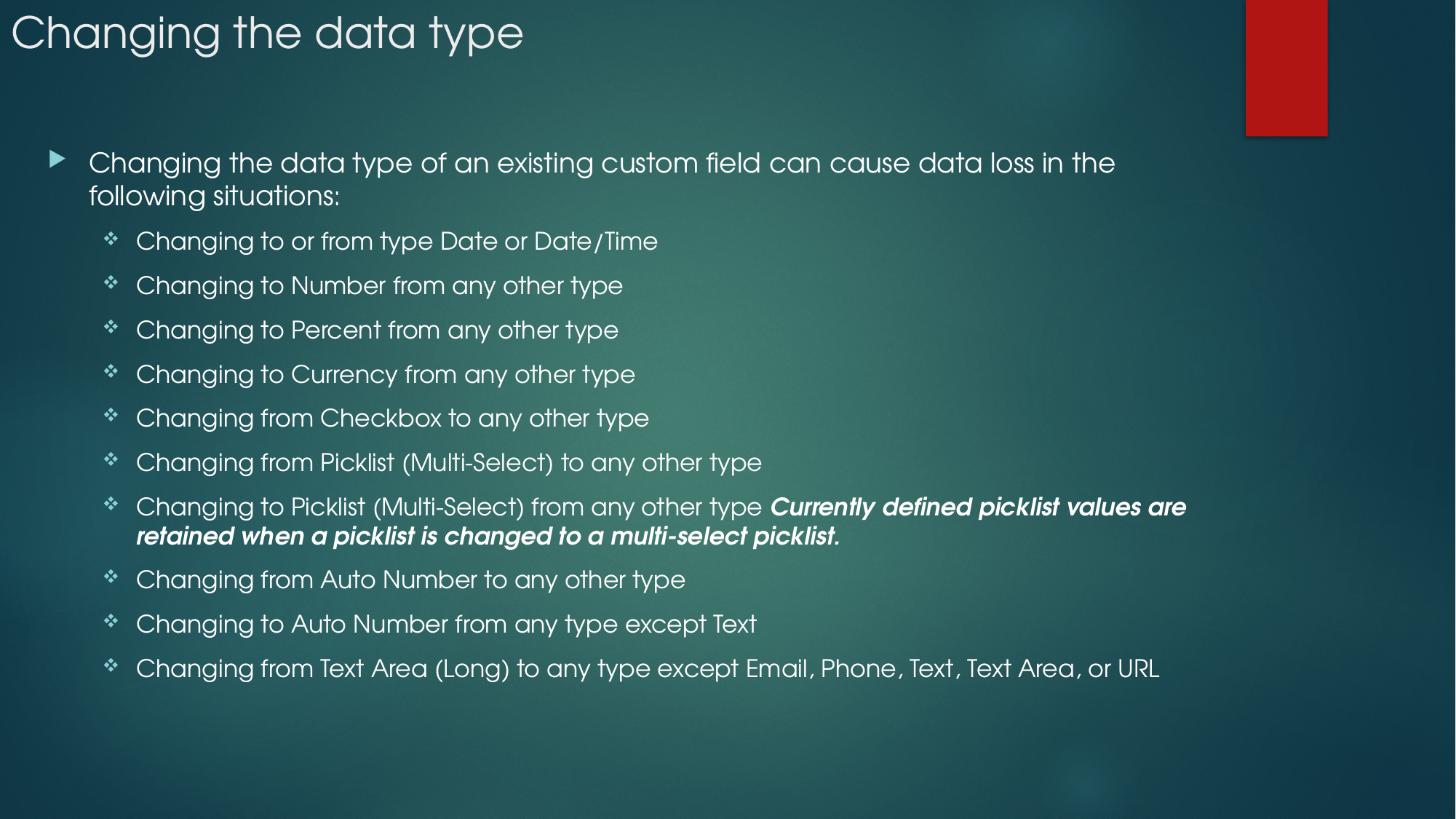

# Changing the data type

Changing the data type of an existing custom field can cause data loss in the following situations:
Changing to or from type Date or Date/Time
Changing to Number from any other type
Changing to Percent from any other type
Changing to Currency from any other type
Changing from Checkbox to any other type
Changing from Picklist (Multi-Select) to any other type
Changing to Picklist (Multi-Select) from any other type Currently defined picklist values are retained when a picklist is changed to a multi-select picklist.
Changing from Auto Number to any other type
Changing to Auto Number from any type except Text
Changing from Text Area (Long) to any type except Email, Phone, Text, Text Area, or URL